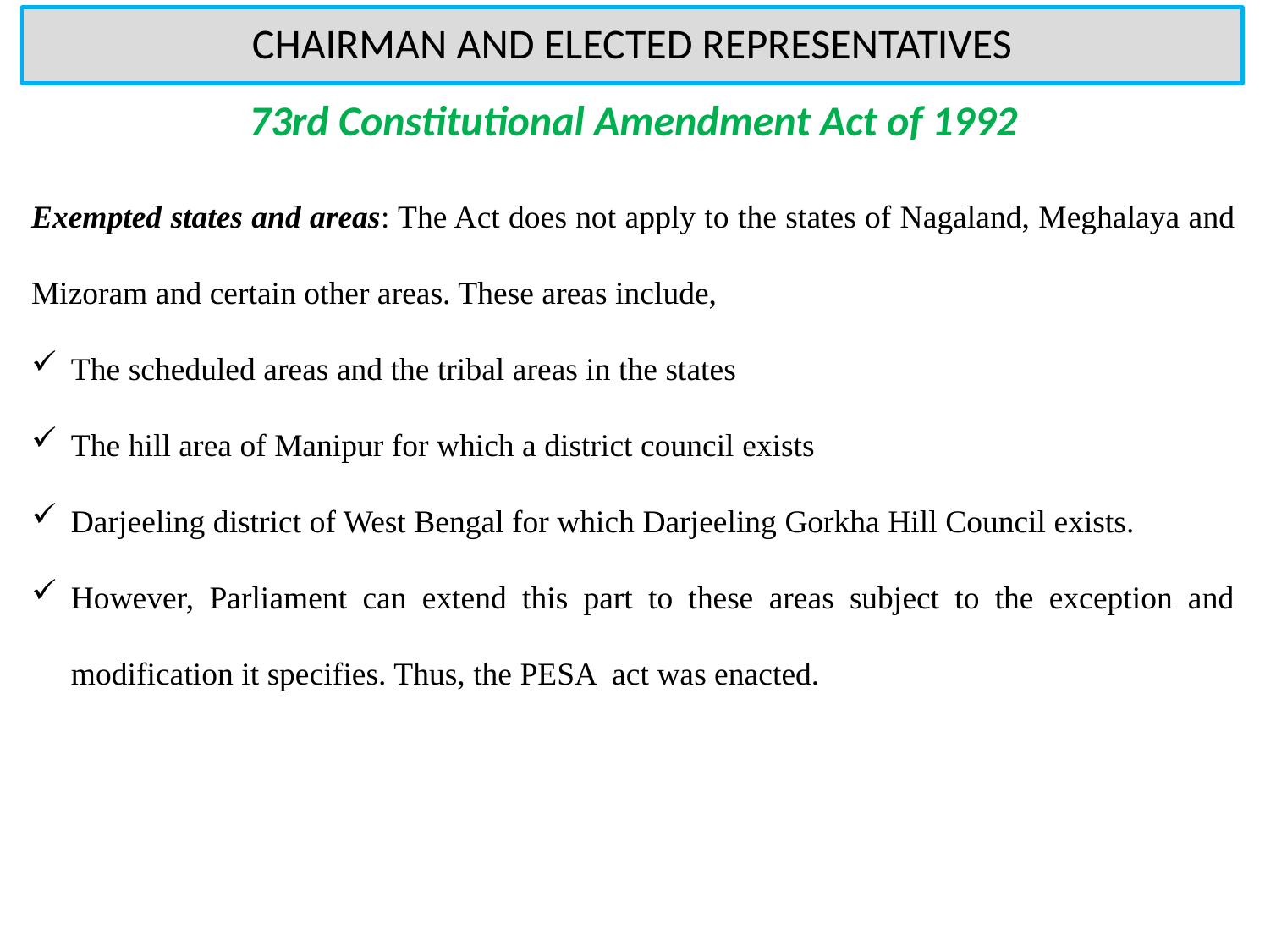

# CHAIRMAN AND ELECTED REPRESENTATIVES
73rd Constitutional Amendment Act of 1992
Exempted states and areas: The Act does not apply to the states of Nagaland, Meghalaya and Mizoram and certain other areas. These areas include,
The scheduled areas and the tribal areas in the states
The hill area of Manipur for which a district council exists
Darjeeling district of West Bengal for which Darjeeling Gorkha Hill Council exists.
However, Parliament can extend this part to these areas subject to the exception and modification it specifies. Thus, the PESA  act was enacted.